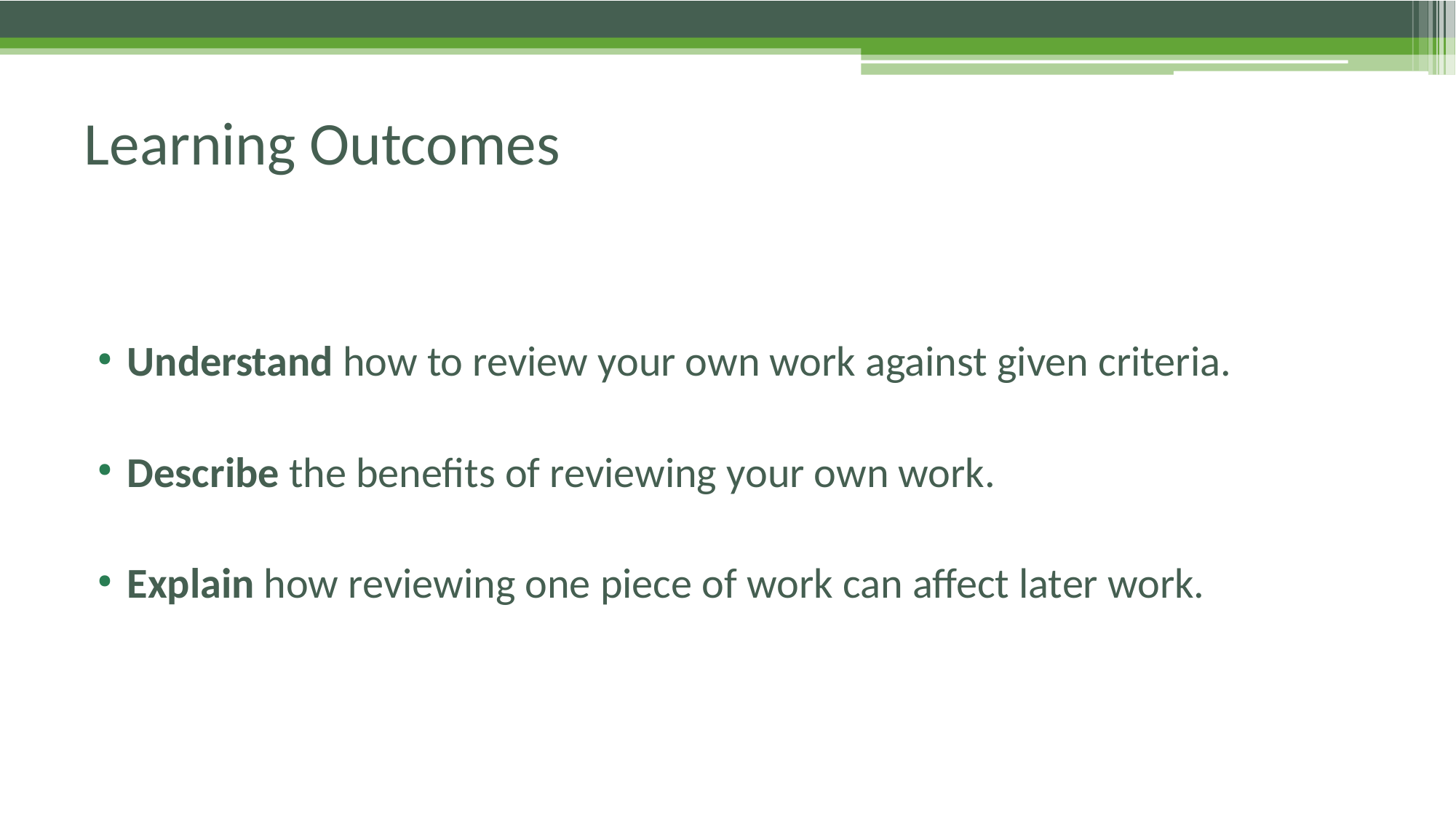

# Learning Outcomes

Understand how to review your own work against given criteria.

Describe the benefits of reviewing your own work.

Explain how reviewing one piece of work can affect later work.